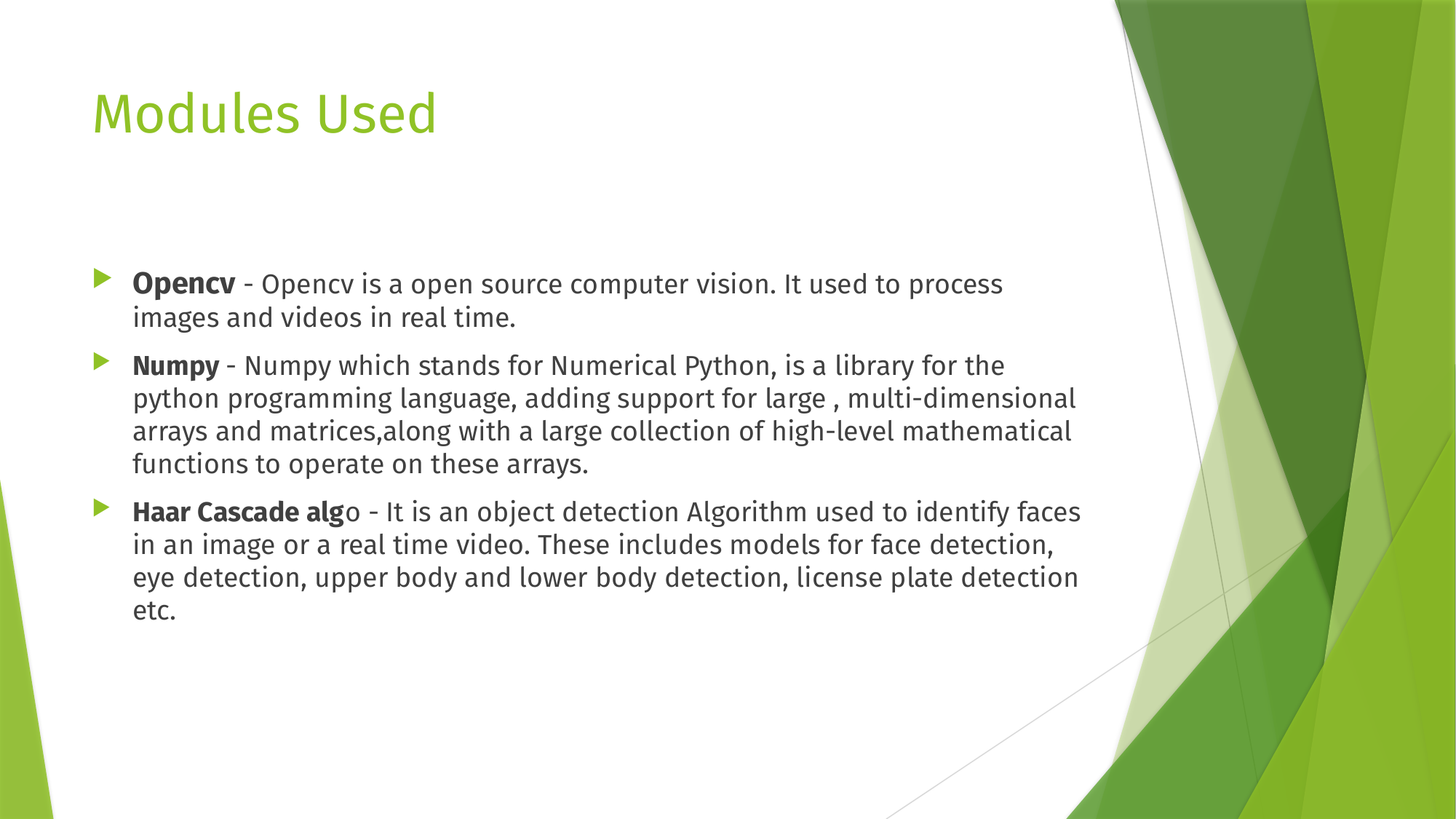

# Modules Used
Opencv - Opencv is a open source computer vision. It used to process images and videos in real time.
Numpy - Numpy which stands for Numerical Python, is a library for the python programming language, adding support for large , multi-dimensional arrays and matrices,along with a large collection of high-level mathematical functions to operate on these arrays.
Haar Cascade algo - It is an object detection Algorithm used to identify faces in an image or a real time video. These includes models for face detection, eye detection, upper body and lower body detection, license plate detection etc.